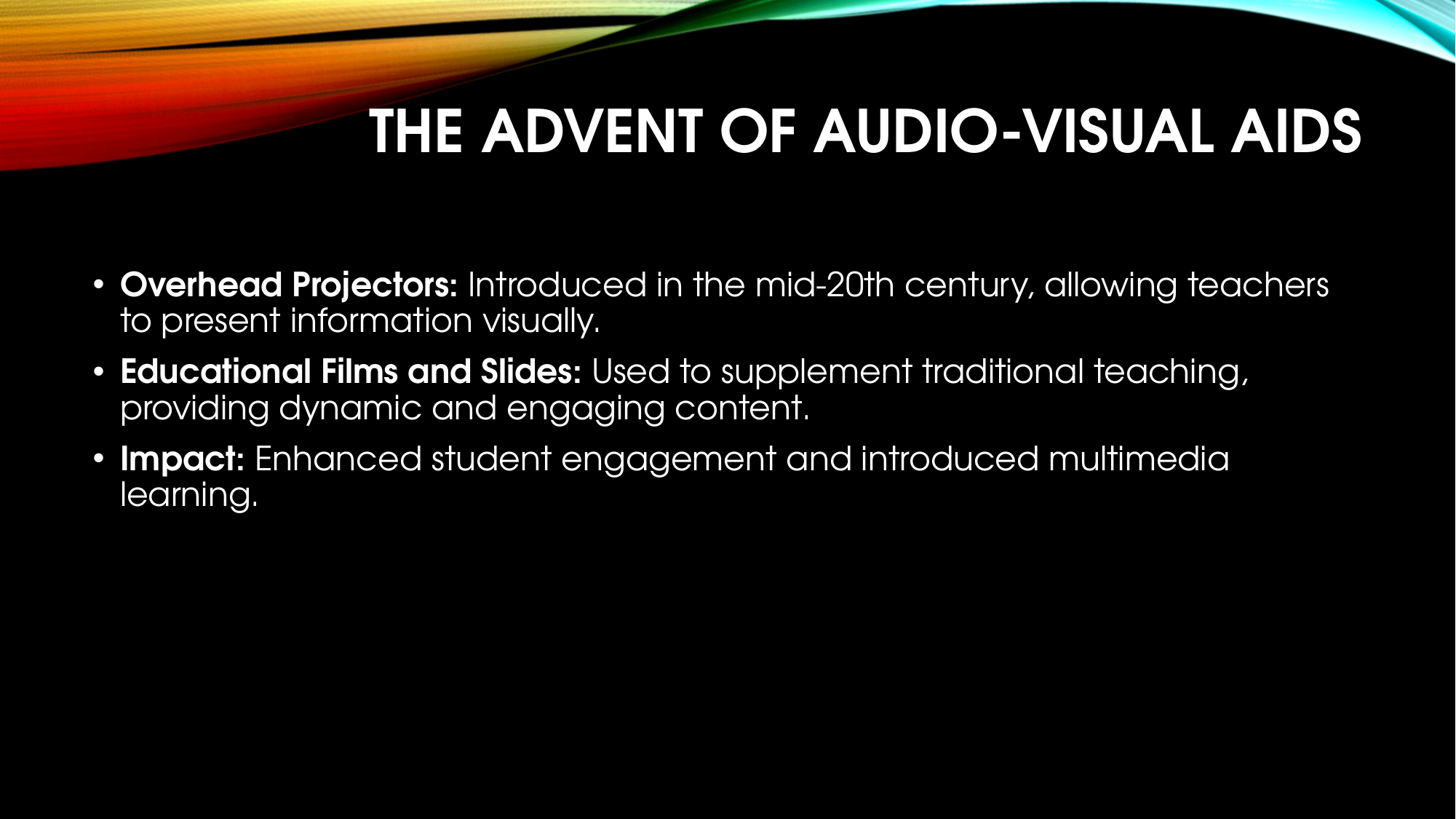

# The Advent of Audio-Visual Aids
Overhead Projectors: Introduced in the mid-20th century, allowing teachers to present information visually.
Educational Films and Slides: Used to supplement traditional teaching, providing dynamic and engaging content.
Impact: Enhanced student engagement and introduced multimedia learning.